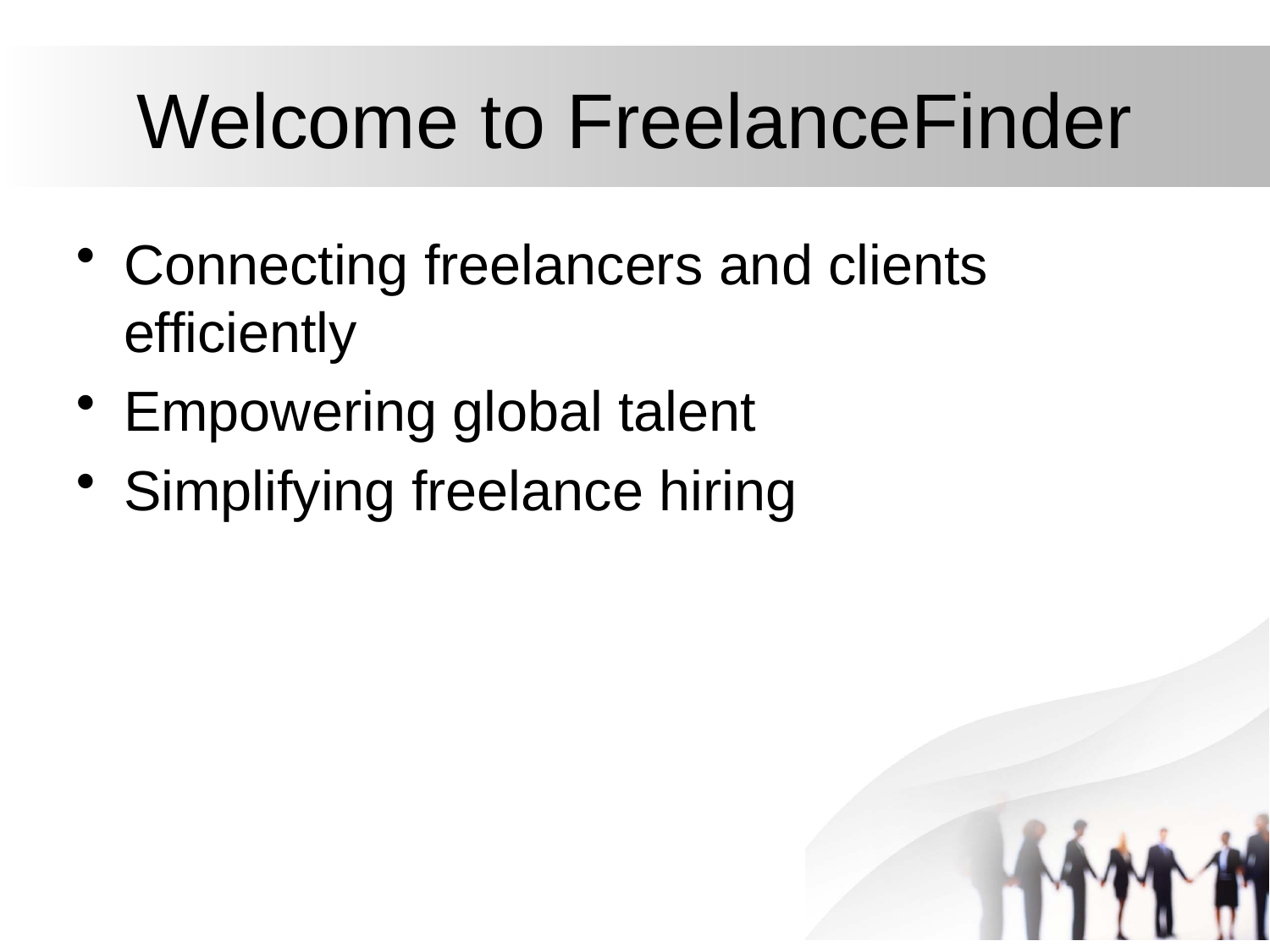

# Welcome to FreelanceFinder
Connecting freelancers and clients efficiently
Empowering global talent
Simplifying freelance hiring